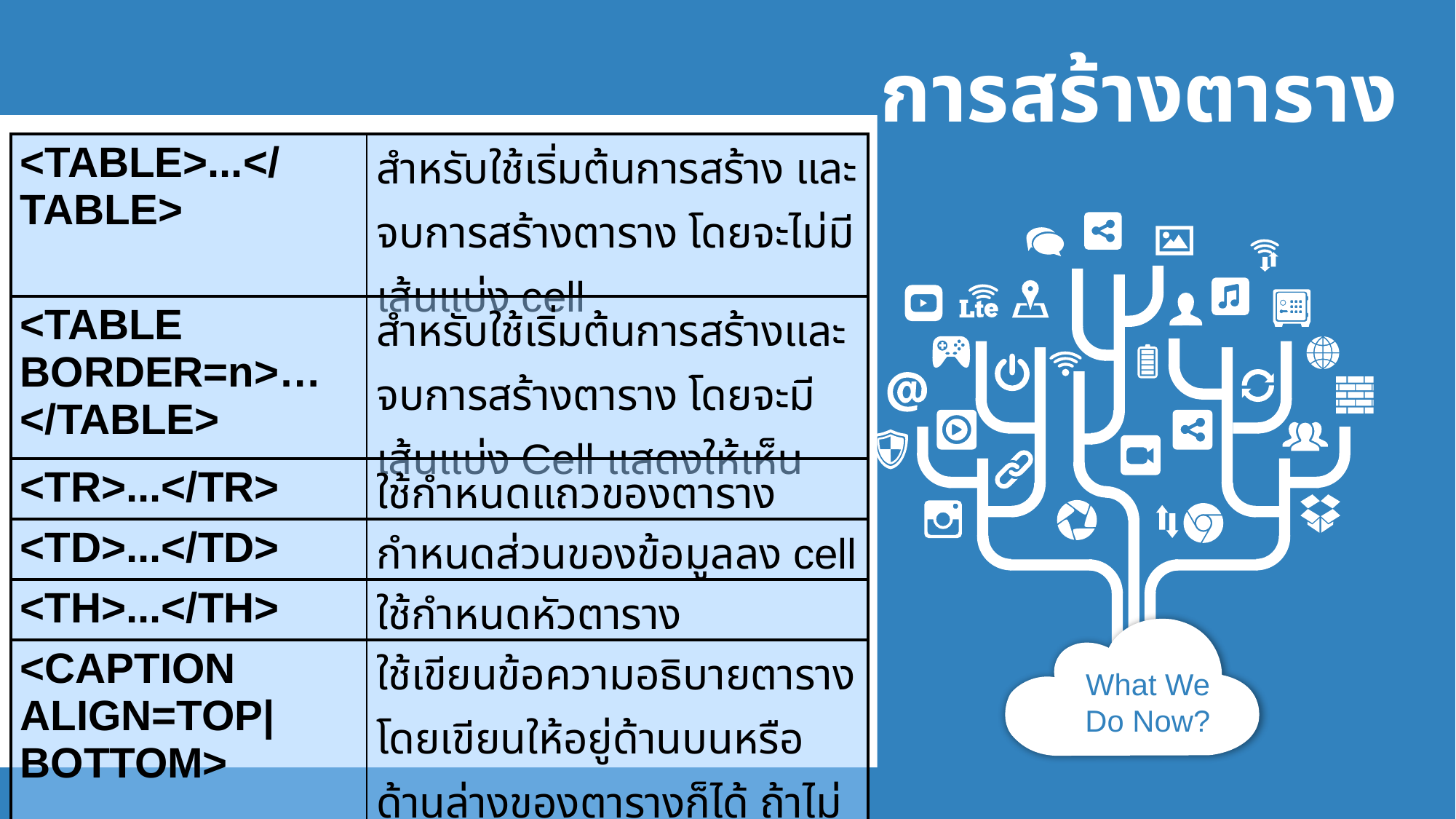

การสร้างตาราง

| <TABLE>...</TABLE> | สำหรับใช้เริ่มต้นการสร้าง และจบการสร้างตาราง โดยจะไม่มี เส้นแบ่ง cell |
| --- | --- |
| <TABLE BORDER=n>…</TABLE> | สำหรับใช้เริ่มต้นการสร้างและจบการสร้างตาราง โดยจะมี เส้นแบ่ง Cell แสดงให้เห็น |
| <TR>...</TR> | ใช้กำหนดแถวของตาราง |
| <TD>...</TD> | กำหนดส่วนของข้อมูลลง cell |
| <TH>...</TH> | ใช้กำหนดหัวตาราง |
| <CAPTION ALIGN=TOP|BOTTOM> | ใช้เขียนข้อความอธิบายตาราง โดยเขียนให้อยู่ด้านบนหรือด้านล่างของตารางก็ได้ ถ้าไม่กำหนดจะเป็นการกำหนดให้คำอธิบายอยู่ด้านบนของตาราง |

What We Do Now?